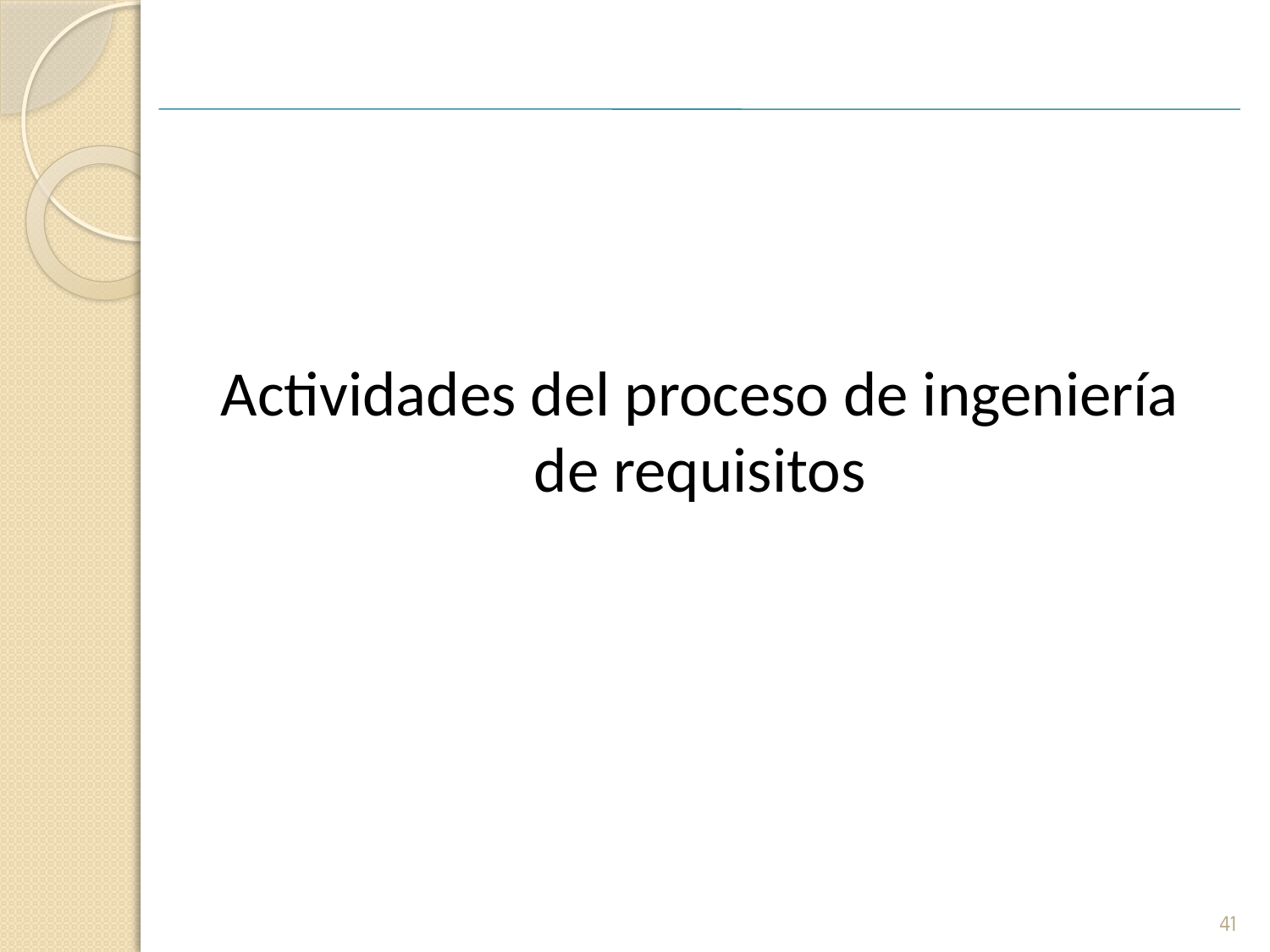

Actividades del proceso de ingeniería de requisitos
41